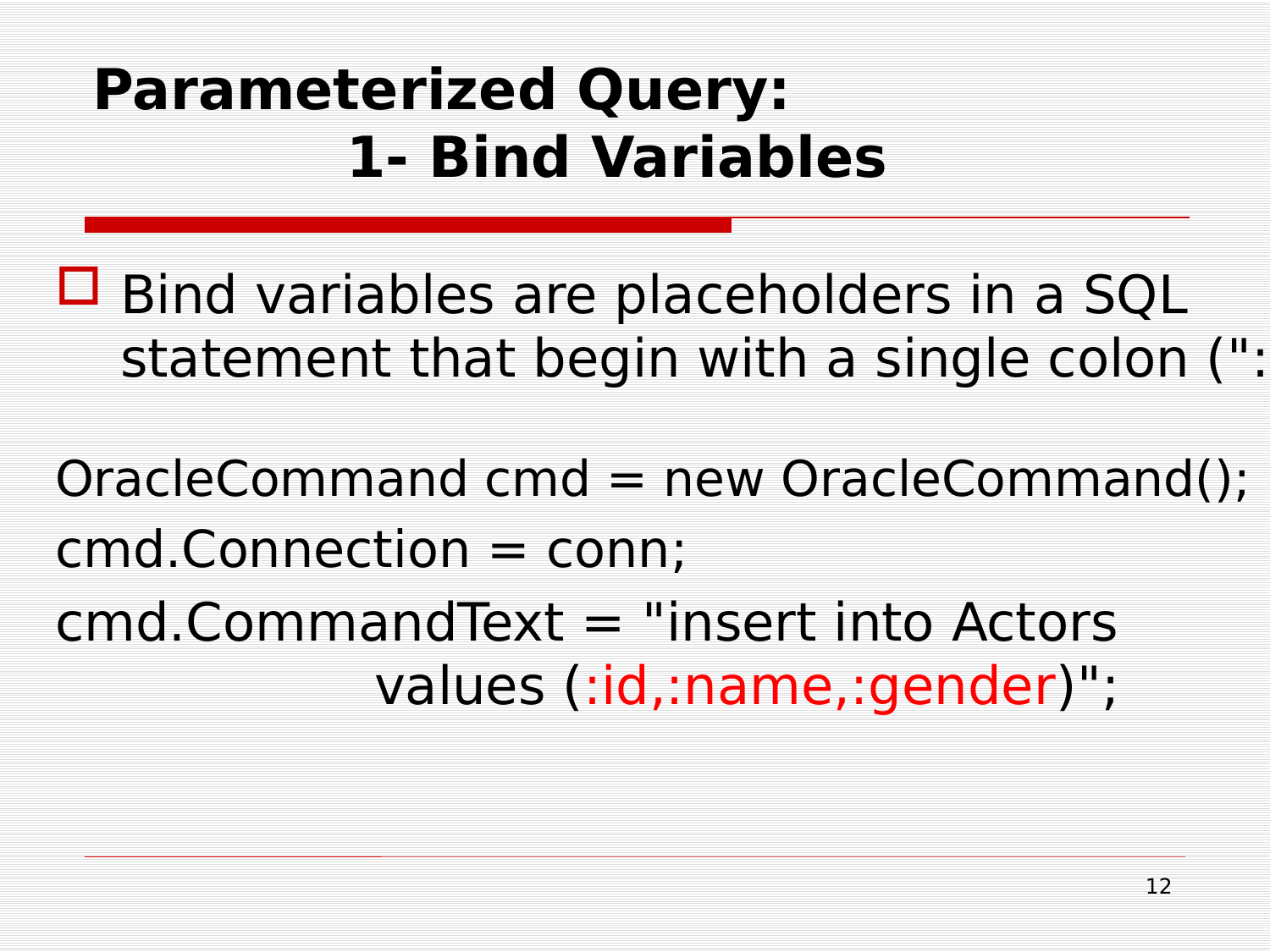

# Parameterized Query:             			1- Bind Variables
Bind variables are placeholders in a SQL statement that begin with a single colon (":")

OracleCommand cmd = new OracleCommand();
cmd.Connection = conn;
cmd.CommandText = "insert into Actors    			values (:id,:name,:gender)";
12